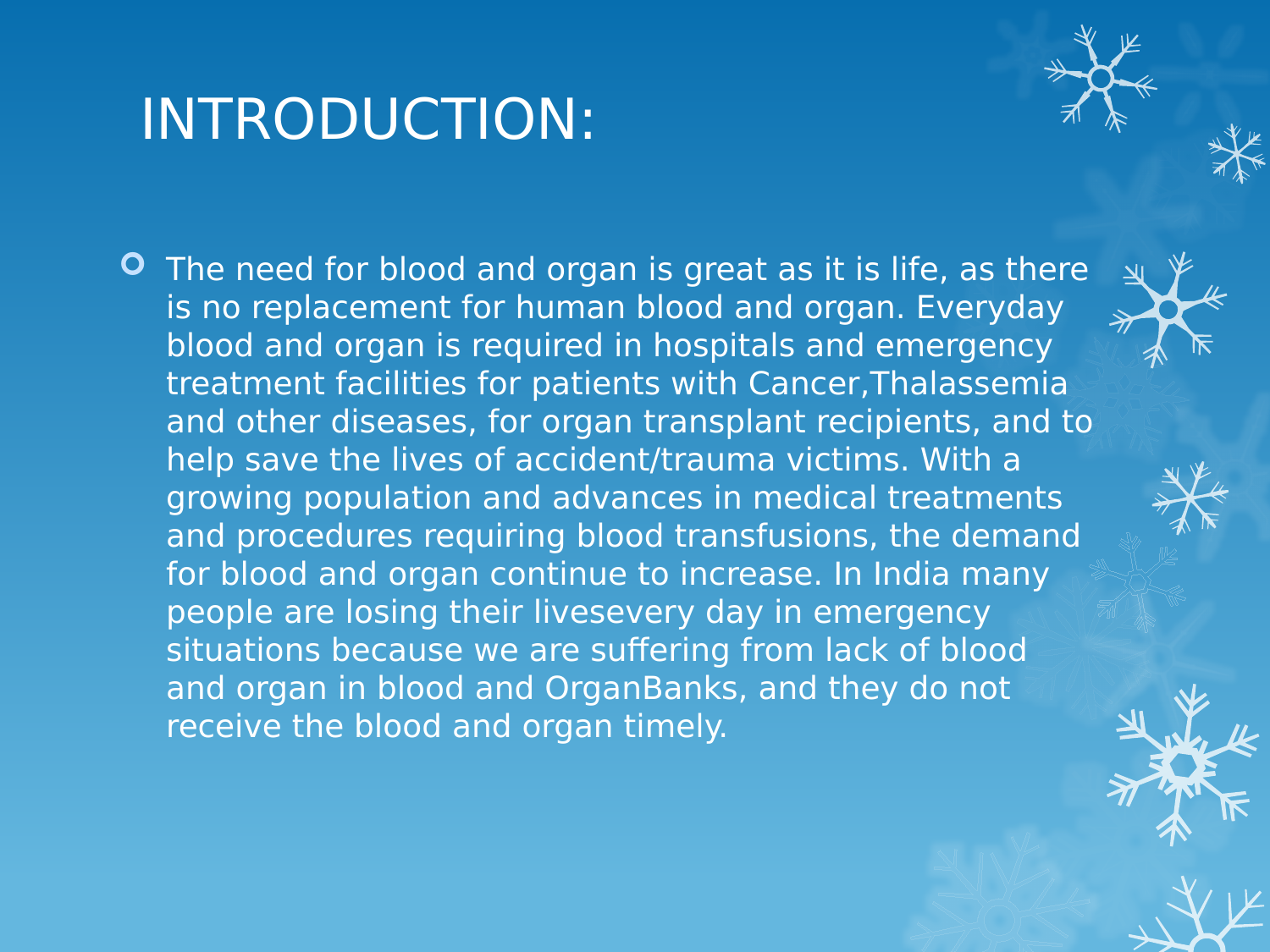

# INTRODUCTION:
The need for blood and organ is great as it is life, as there is no replacement for human blood and organ. Everyday blood and organ is required in hospitals and emergency treatment facilities for patients with Cancer,Thalassemia and other diseases, for organ transplant recipients, and to help save the lives of accident/trauma victims. With a growing population and advances in medical treatments and procedures requiring blood transfusions, the demand for blood and organ continue to increase. In India many people are losing their livesevery day in emergency situations because we are suffering from lack of blood and organ in blood and OrganBanks, and they do not receive the blood and organ timely.